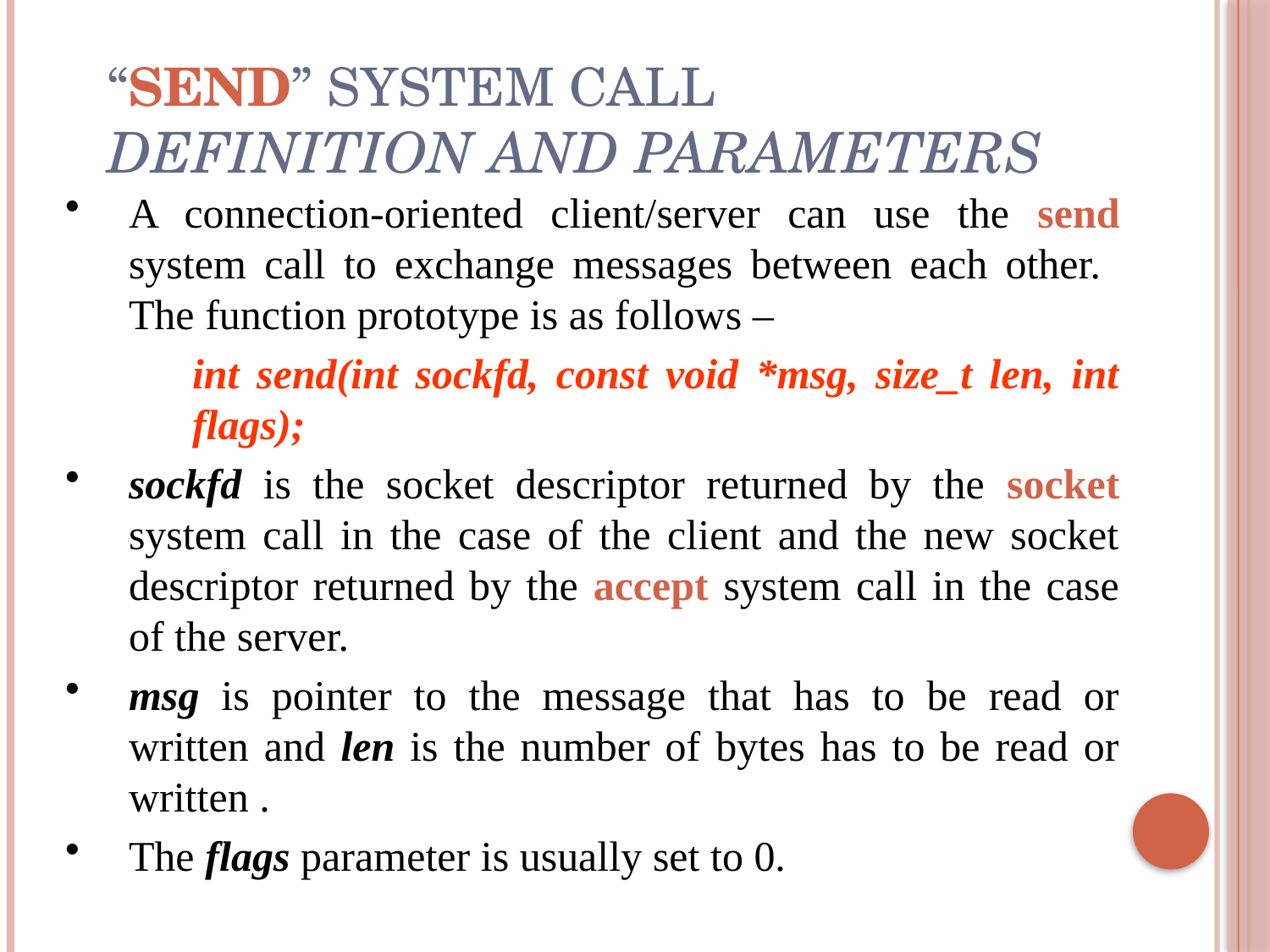

“send” System Call
Definition and Parameters
A connection-oriented client/server can use the send system call to exchange messages between each other.  The function prototype is as follows –
	int send(int sockfd, const void *msg, size_t len, int flags);
sockfd is the socket descriptor returned by the socket system call in the case of the client and the new socket descriptor returned by the accept system call in the case of the server.
msg is pointer to the message that has to be read or written and len is the number of bytes has to be read or written .
The flags parameter is usually set to 0.